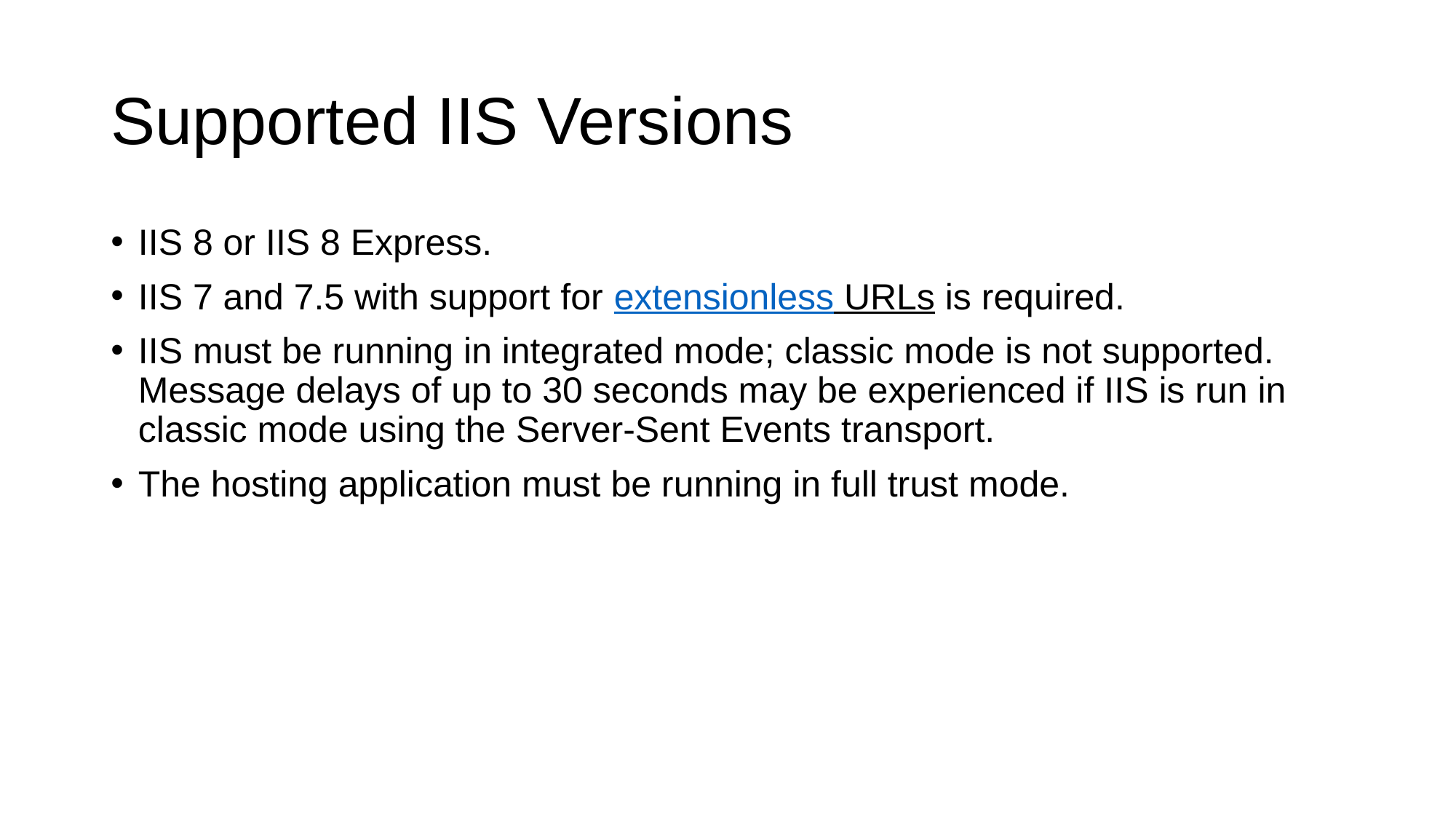

# Supported IIS Versions
IIS 8 or IIS 8 Express.
IIS 7 and 7.5 with support for extensionless URLs is required.
IIS must be running in integrated mode; classic mode is not supported. Message delays of up to 30 seconds may be experienced if IIS is run in classic mode using the Server-Sent Events transport.
The hosting application must be running in full trust mode.